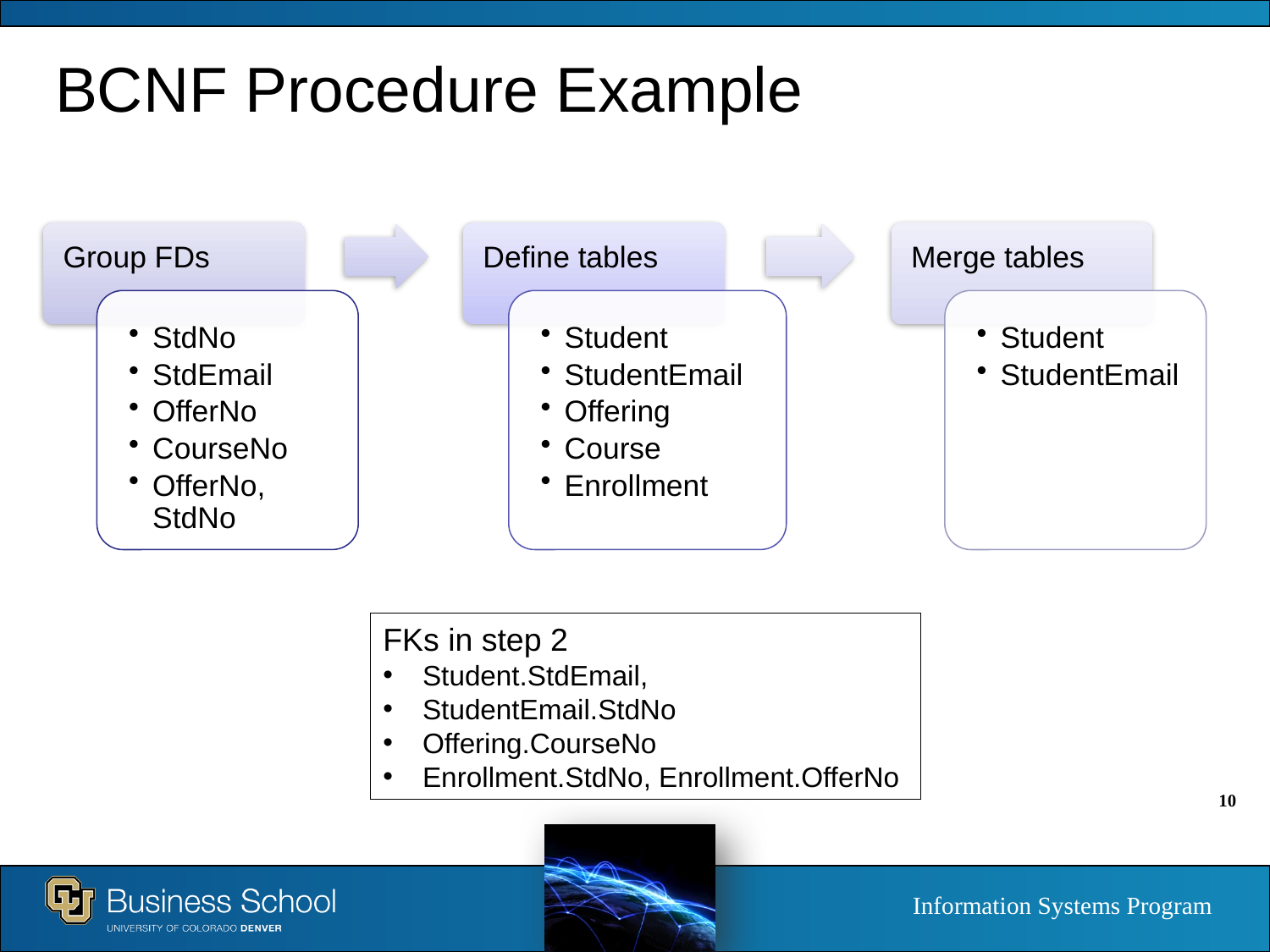

# BCNF Procedure Example
Group FDs
StdNo
StdEmail
OfferNo
CourseNo
OfferNo, StdNo

Define tables
Student
StudentEmail
Offering
Course
Enrollment

Merge tables
Student
StudentEmail
FKs in step 2
Student.StdEmail,
StudentEmail.StdNo
Offering.CourseNo
Enrollment.StdNo, Enrollment.OfferNo